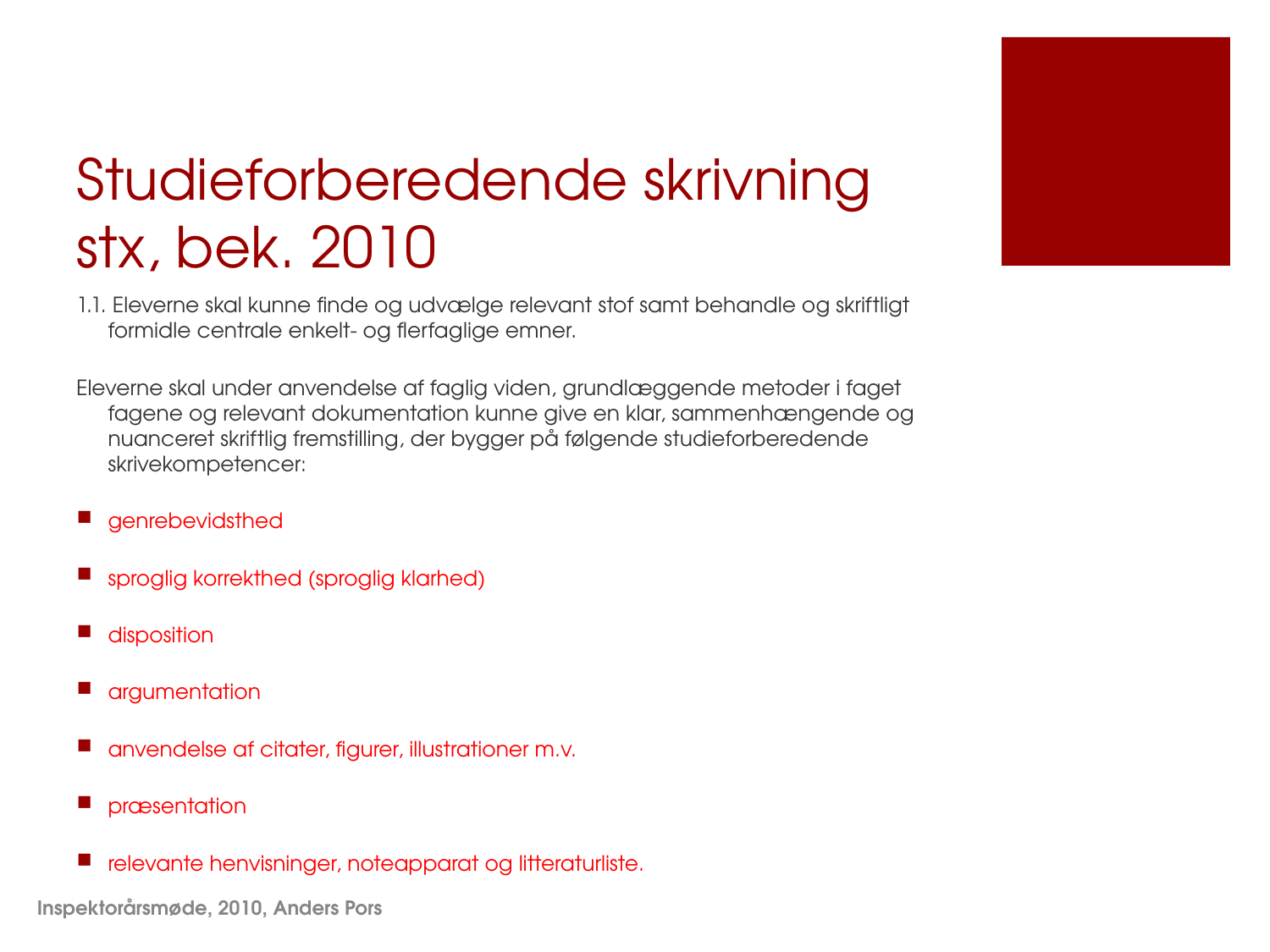

# Studieforberedende skrivning stx, bek. 2010
1.1. Eleverne skal kunne finde og udvælge relevant stof samt behandle og skriftligt formidle centrale enkelt- og flerfaglige emner.
Eleverne skal under anvendelse af faglig viden, grundlæggende metoder i faget fagene og relevant dokumentation kunne give en klar, sammenhængende og nuanceret skriftlig fremstilling, der bygger på følgende studieforberedende skrivekompetencer:
genrebevidsthed
sproglig korrekthed (sproglig klarhed)
disposition
argumentation
anvendelse af citater, figurer, illustrationer m.v.
præsentation
relevante henvisninger, noteapparat og litteraturliste.

De studieforberedende skrivekompetencer skal anvendes i blandt andet studieretningsprojektet.

Inspektorårsmøde, 2010, Anders Pors